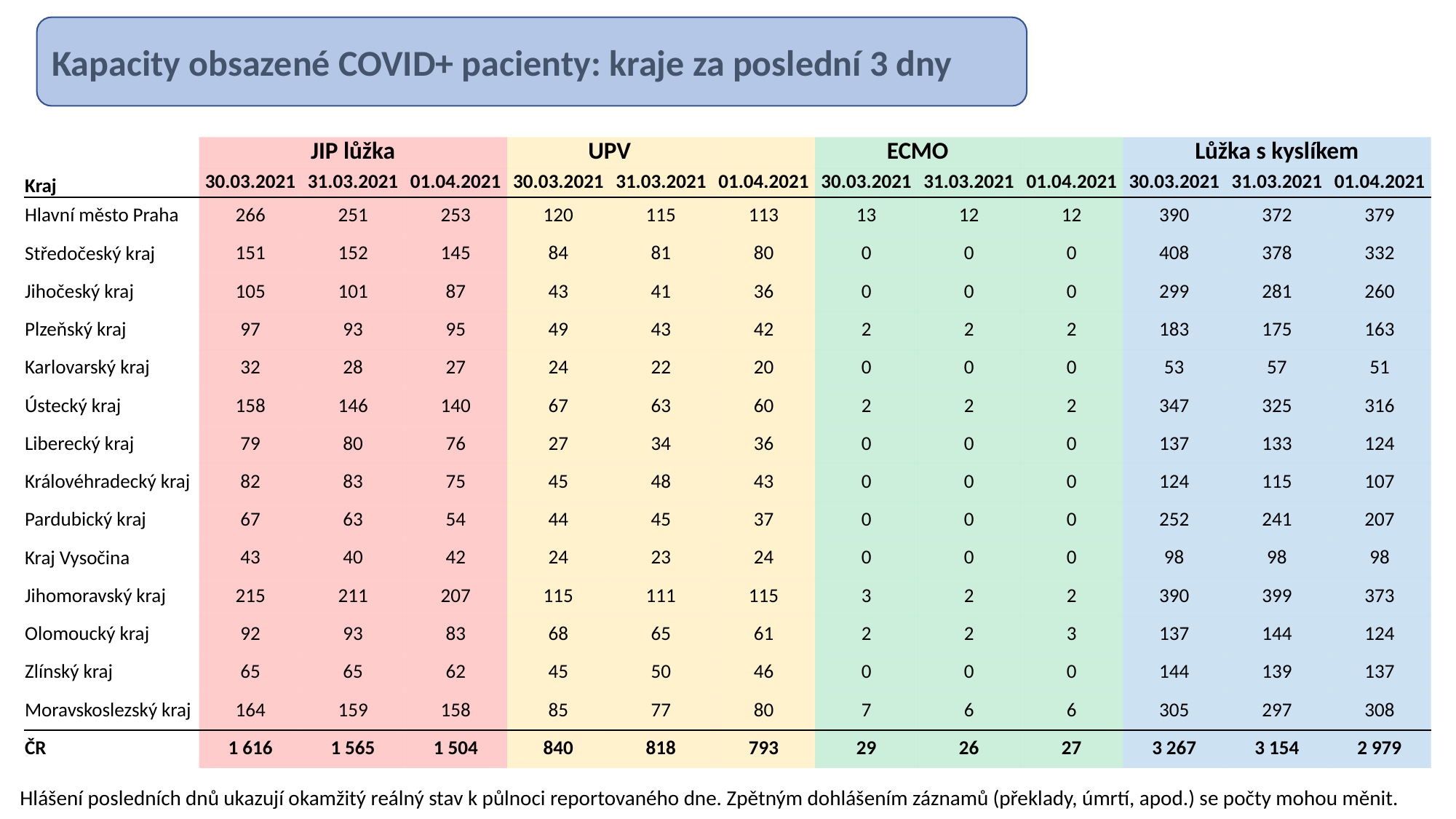

Kapacity obsazené COVID+ pacienty: kraje za poslední 3 dny
|  | JIP lůžka |  |  | UPV |  |  | ECMO |  |  | Lůžka s kyslíkem |  |  |
| --- | --- | --- | --- | --- | --- | --- | --- | --- | --- | --- | --- | --- |
| Kraj | 30.03.2021 | 31.03.2021 | 01.04.2021 | 30.03.2021 | 31.03.2021 | 01.04.2021 | 30.03.2021 | 31.03.2021 | 01.04.2021 | 30.03.2021 | 31.03.2021 | 01.04.2021 |
| Hlavní město Praha | 266 | 251 | 253 | 120 | 115 | 113 | 13 | 12 | 12 | 390 | 372 | 379 |
| Středočeský kraj | 151 | 152 | 145 | 84 | 81 | 80 | 0 | 0 | 0 | 408 | 378 | 332 |
| Jihočeský kraj | 105 | 101 | 87 | 43 | 41 | 36 | 0 | 0 | 0 | 299 | 281 | 260 |
| Plzeňský kraj | 97 | 93 | 95 | 49 | 43 | 42 | 2 | 2 | 2 | 183 | 175 | 163 |
| Karlovarský kraj | 32 | 28 | 27 | 24 | 22 | 20 | 0 | 0 | 0 | 53 | 57 | 51 |
| Ústecký kraj | 158 | 146 | 140 | 67 | 63 | 60 | 2 | 2 | 2 | 347 | 325 | 316 |
| Liberecký kraj | 79 | 80 | 76 | 27 | 34 | 36 | 0 | 0 | 0 | 137 | 133 | 124 |
| Královéhradecký kraj | 82 | 83 | 75 | 45 | 48 | 43 | 0 | 0 | 0 | 124 | 115 | 107 |
| Pardubický kraj | 67 | 63 | 54 | 44 | 45 | 37 | 0 | 0 | 0 | 252 | 241 | 207 |
| Kraj Vysočina | 43 | 40 | 42 | 24 | 23 | 24 | 0 | 0 | 0 | 98 | 98 | 98 |
| Jihomoravský kraj | 215 | 211 | 207 | 115 | 111 | 115 | 3 | 2 | 2 | 390 | 399 | 373 |
| Olomoucký kraj | 92 | 93 | 83 | 68 | 65 | 61 | 2 | 2 | 3 | 137 | 144 | 124 |
| Zlínský kraj | 65 | 65 | 62 | 45 | 50 | 46 | 0 | 0 | 0 | 144 | 139 | 137 |
| Moravskoslezský kraj | 164 | 159 | 158 | 85 | 77 | 80 | 7 | 6 | 6 | 305 | 297 | 308 |
| ČR | 1 616 | 1 565 | 1 504 | 840 | 818 | 793 | 29 | 26 | 27 | 3 267 | 3 154 | 2 979 |
Hlášení posledních dnů ukazují okamžitý reálný stav k půlnoci reportovaného dne. Zpětným dohlášením záznamů (překlady, úmrtí, apod.) se počty mohou měnit.